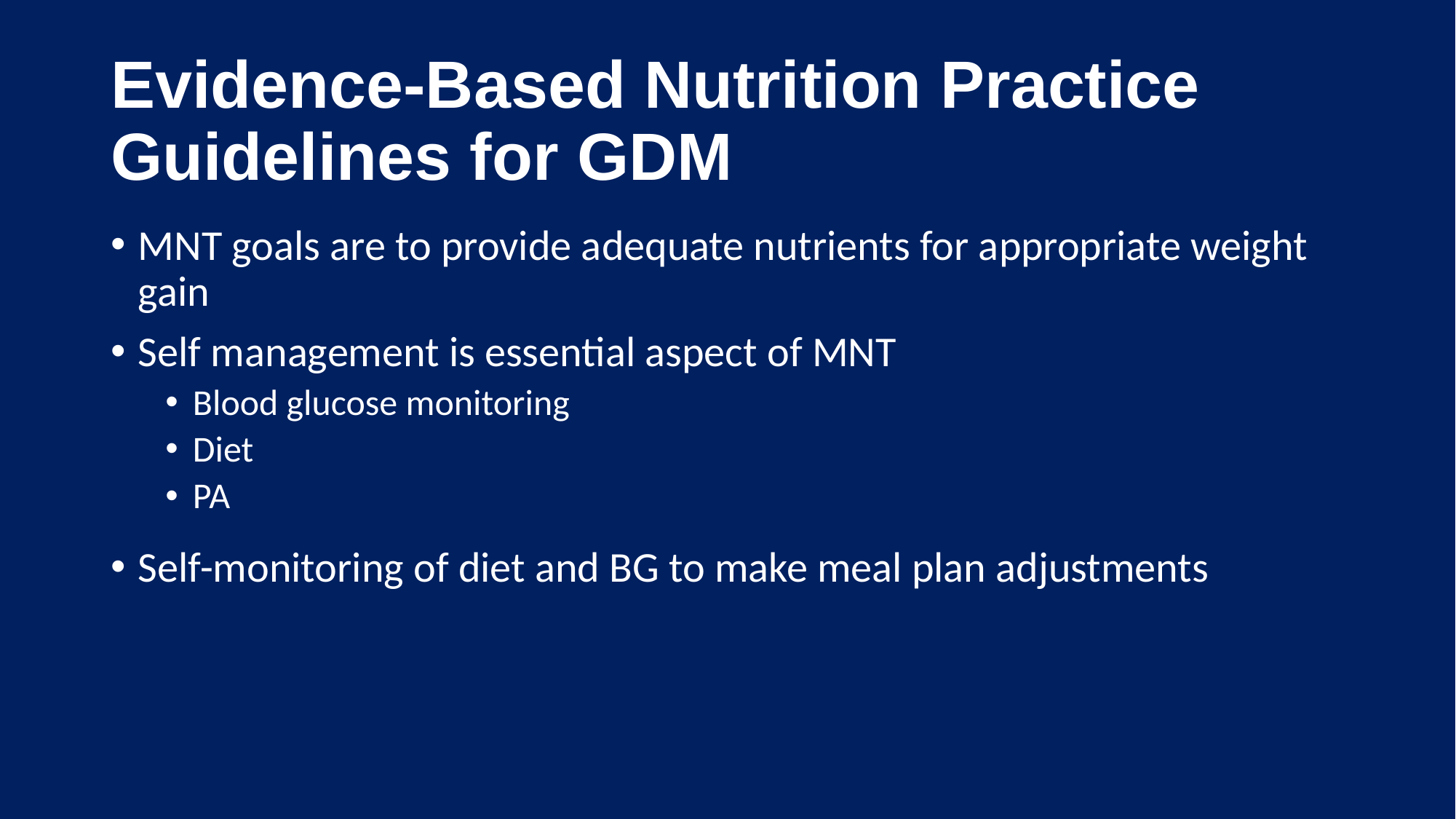

# Evidence-Based Nutrition Practice Guidelines for GDM
MNT goals are to provide adequate nutrients for appropriate weight gain
Self management is essential aspect of MNT
Blood glucose monitoring
Diet
PA

Self-monitoring of diet and BG to make meal plan adjustments